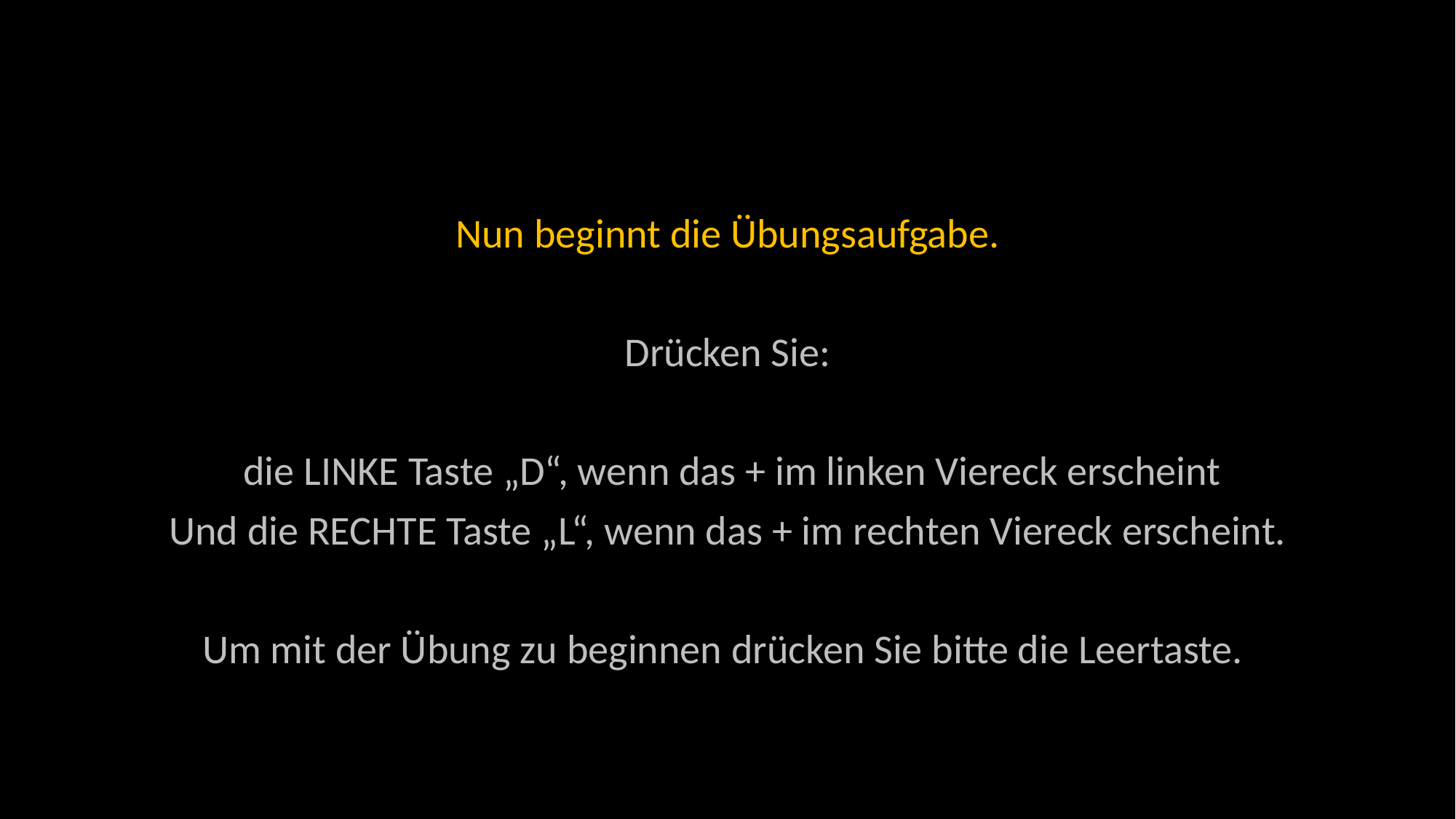

Nun beginnt die Übungsaufgabe.

Drücken Sie:

 die LINKE Taste „D“, wenn das + im linken Viereck erscheint
Und die RECHTE Taste „L“, wenn das + im rechten Viereck erscheint.

Um mit der Übung zu beginnen drücken Sie bitte die Leertaste.